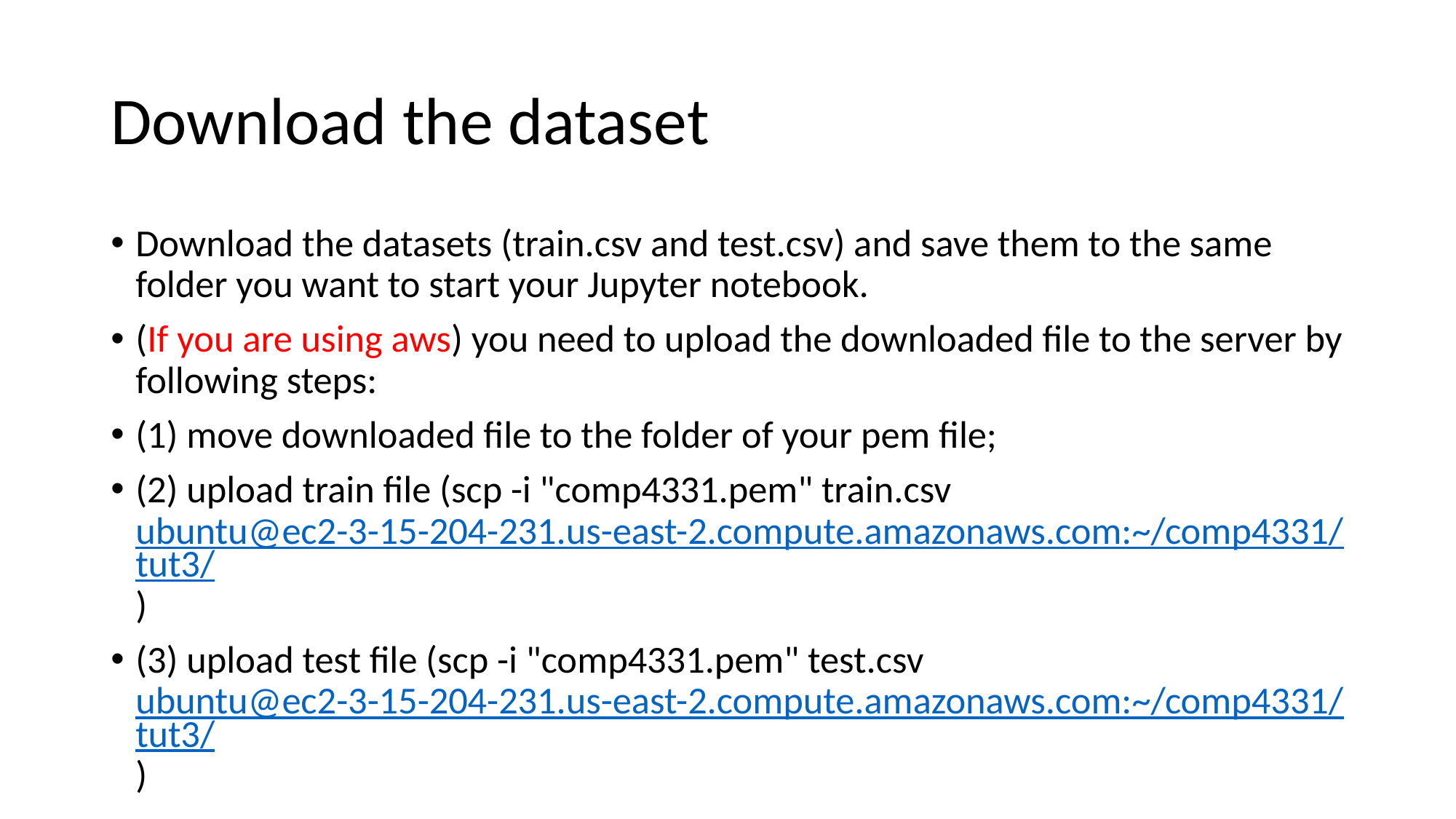

# Download the dataset
Download the datasets (train.csv and test.csv) and save them to the same folder you want to start your Jupyter notebook.
(If you are using aws) you need to upload the downloaded file to the server by following steps:
(1) move downloaded file to the folder of your pem file;
(2) upload train file (scp -i "comp4331.pem" train.csv ubuntu@ec2-3-15-204-231.us-east-2.compute.amazonaws.com:~/comp4331/tut3/)
(3) upload test file (scp -i "comp4331.pem" test.csv ubuntu@ec2-3-15-204-231.us-east-2.compute.amazonaws.com:~/comp4331/tut3/)